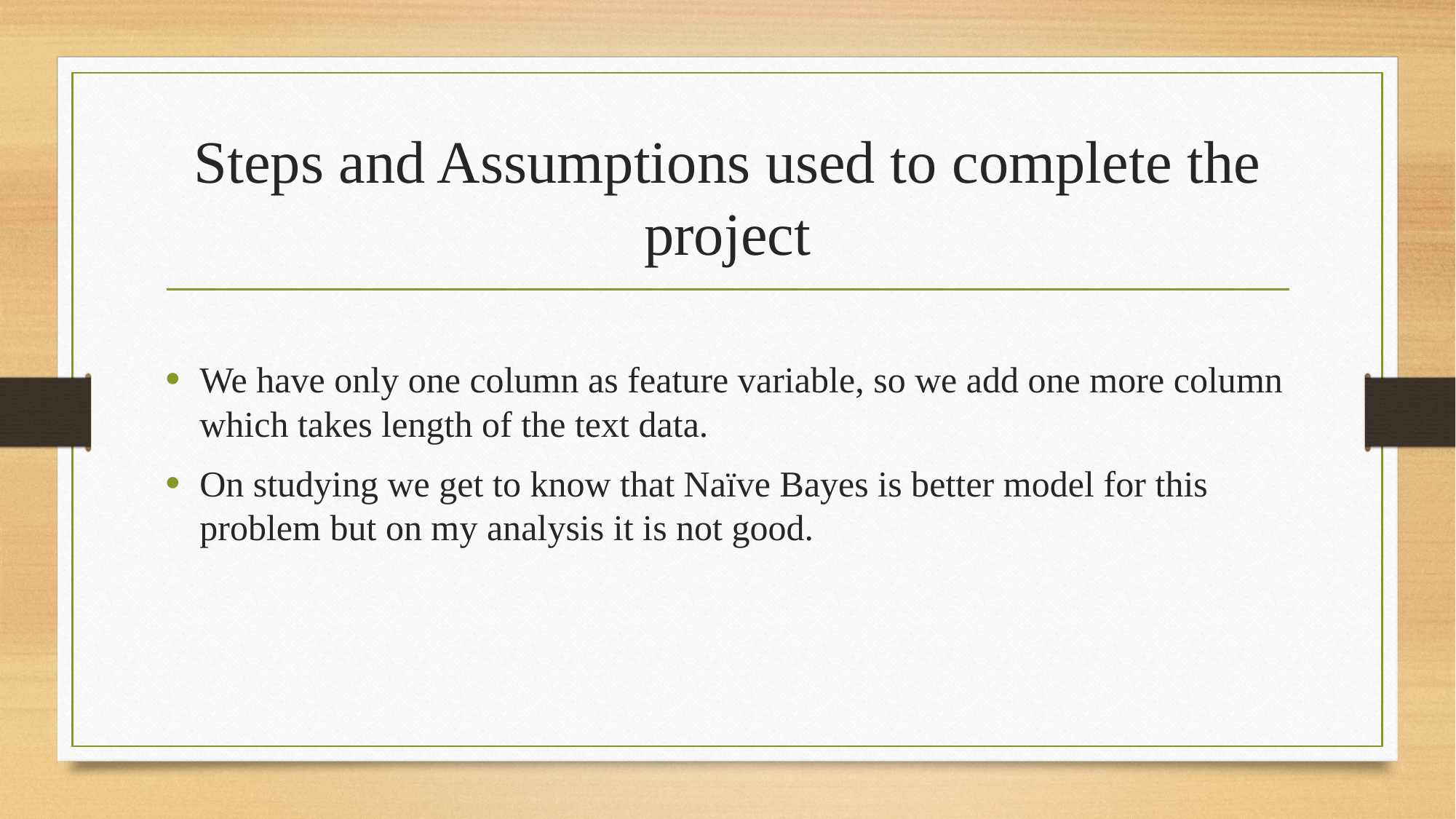

# Steps and Assumptions used to complete the project
We have only one column as feature variable, so we add one more column which takes length of the text data.
On studying we get to know that Naïve Bayes is better model for this problem but on my analysis it is not good.